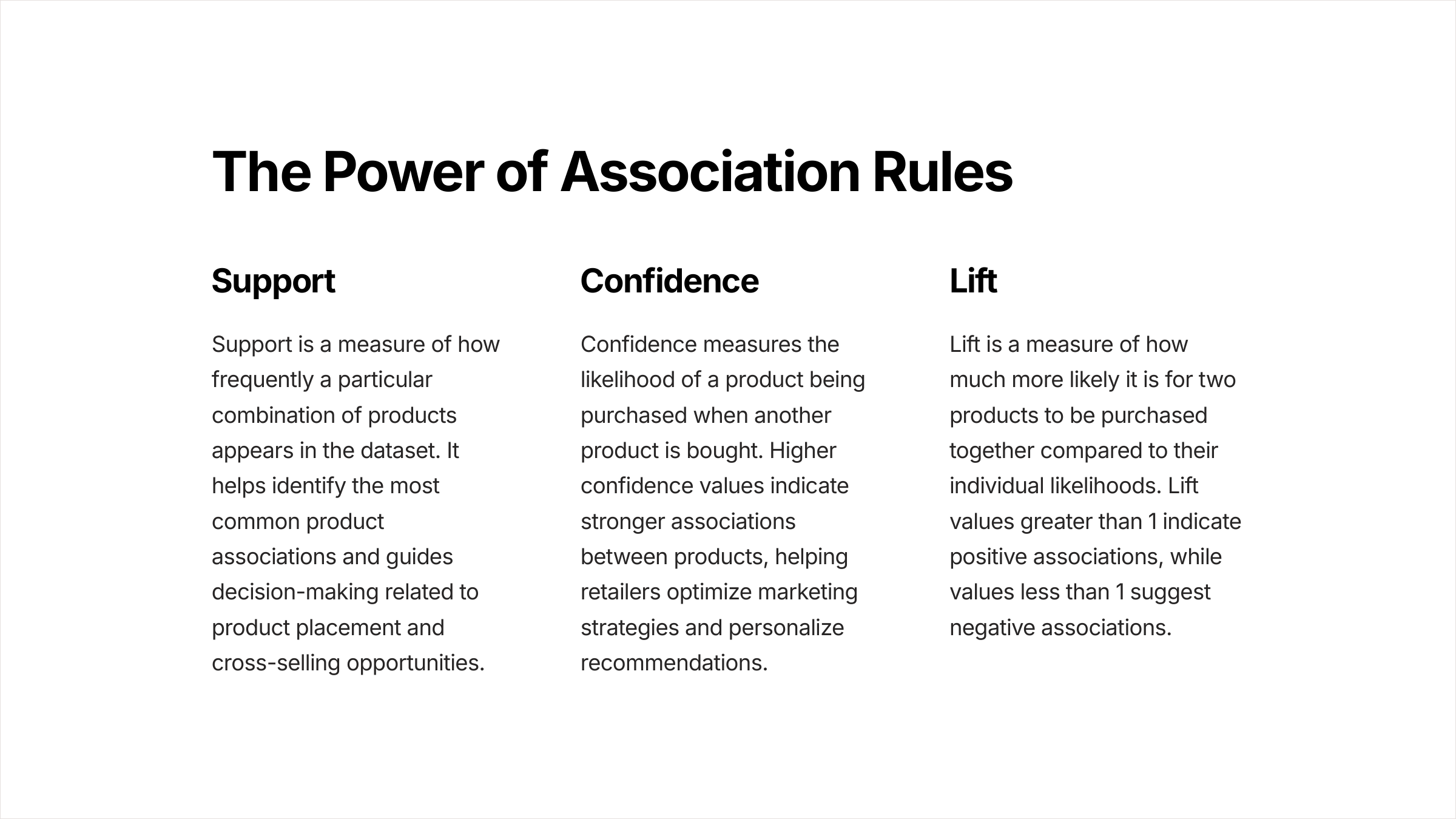

The Power of Association Rules
Support
Confidence
Lift
Support is a measure of how frequently a particular combination of products appears in the dataset. It helps identify the most common product associations and guides decision-making related to product placement and cross-selling opportunities.
Confidence measures the likelihood of a product being purchased when another product is bought. Higher confidence values indicate stronger associations between products, helping retailers optimize marketing strategies and personalize recommendations.
Lift is a measure of how much more likely it is for two products to be purchased together compared to their individual likelihoods. Lift values greater than 1 indicate positive associations, while values less than 1 suggest negative associations.